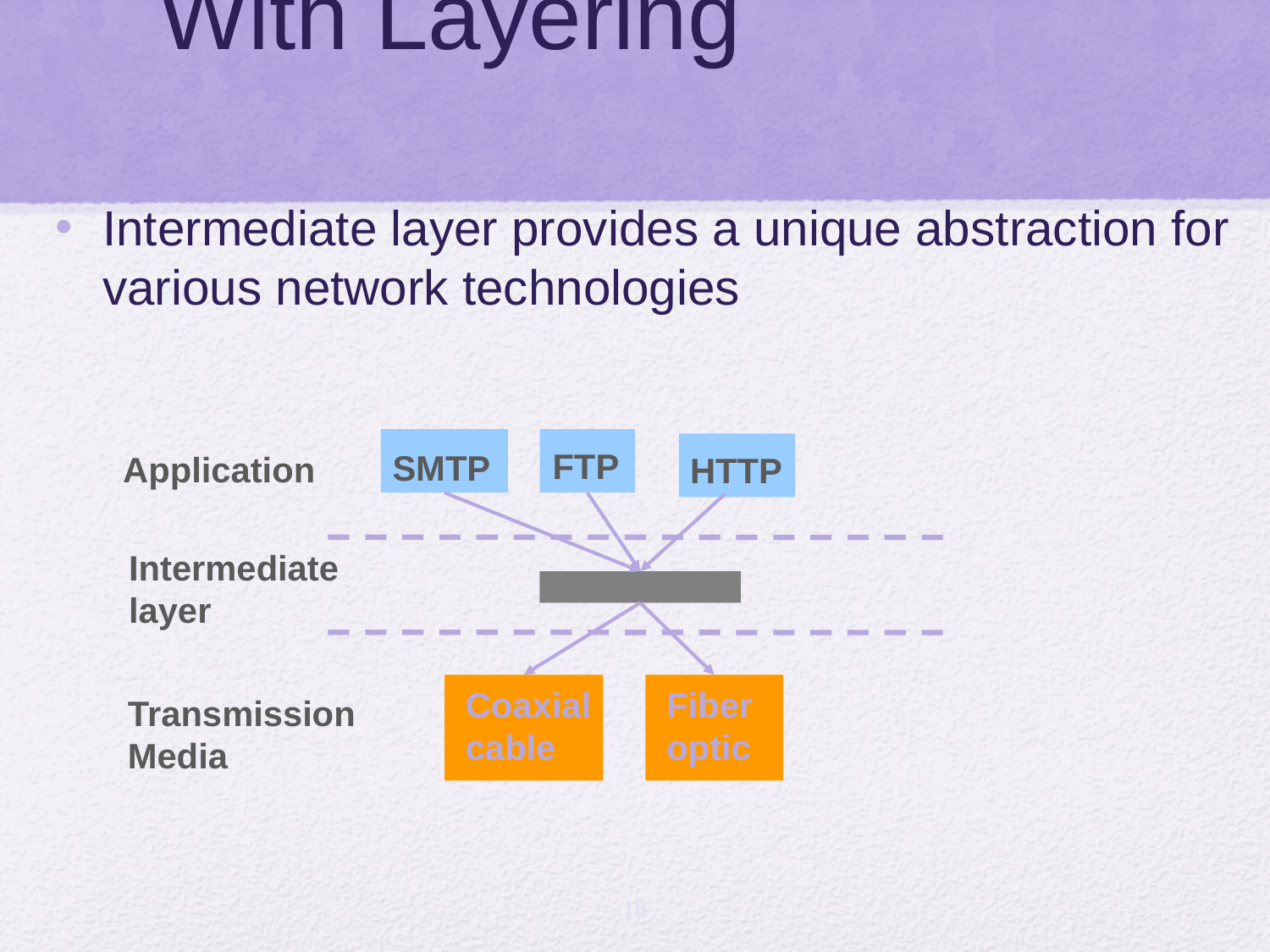

# With Layering
Intermediate layer provides a unique abstraction for various network technologies

HTTP
FTP
SMTP
Application

Intermediate
layer

Coaxial
cable
Fiber
optic
Transmission
Media
18